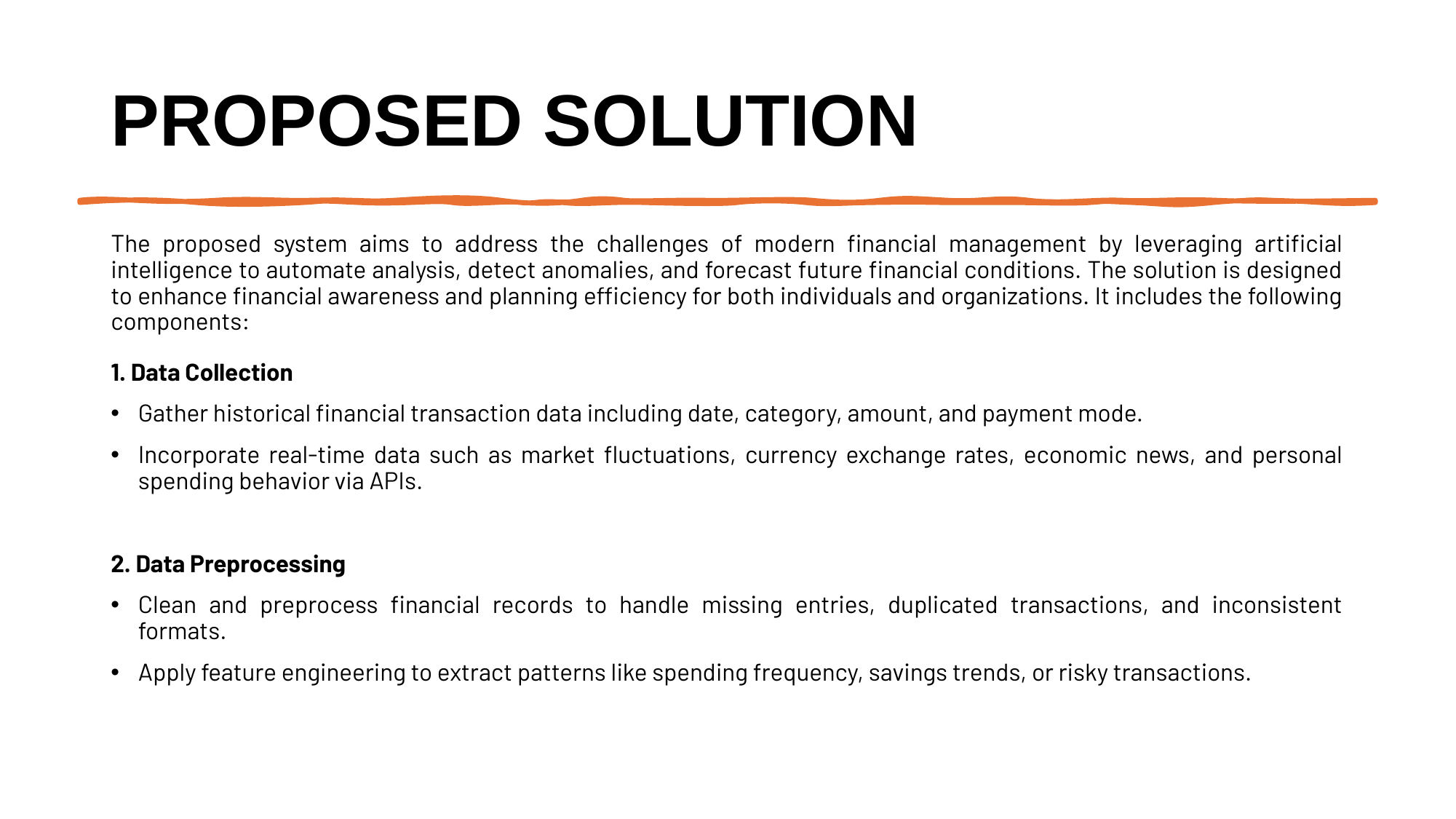

# Proposed Solution

The proposed system aims to address the challenges of modern financial management by leveraging artificial intelligence to automate analysis, detect anomalies, and forecast future financial conditions. The solution is designed to enhance financial awareness and planning efficiency for both individuals and organizations. It includes the following components:
1. Data Collection
Gather historical financial transaction data including date, category, amount, and payment mode.
Incorporate real-time data such as market fluctuations, currency exchange rates, economic news, and personal spending behavior via APIs.

2. Data Preprocessing
Clean and preprocess financial records to handle missing entries, duplicated transactions, and inconsistent formats.
Apply feature engineering to extract patterns like spending frequency, savings trends, or risky transactions.